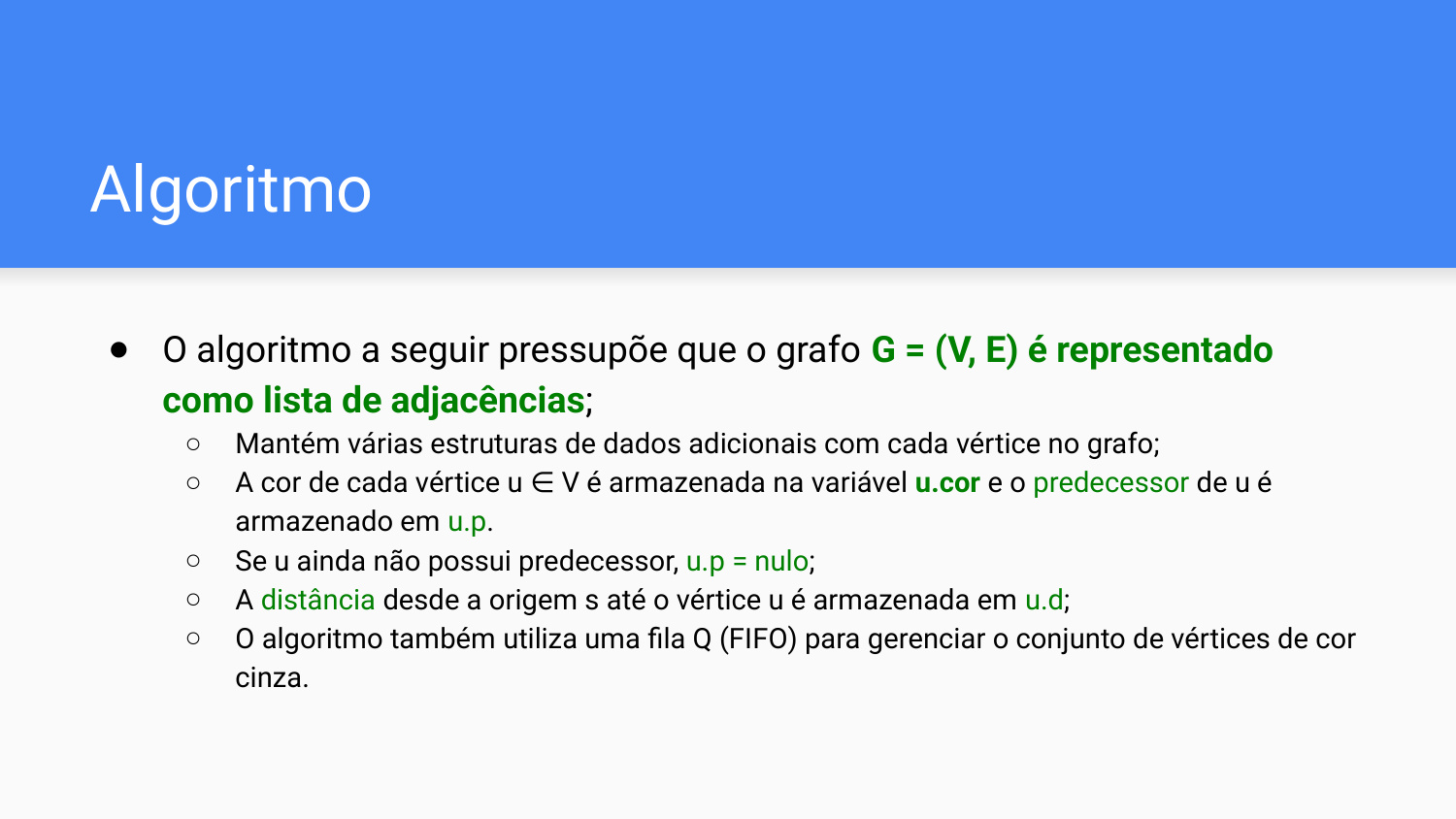

# Algoritmo
O algoritmo a seguir pressupõe que o grafo G = (V, E) é representado como lista de adjacências;
Mantém várias estruturas de dados adicionais com cada vértice no grafo;
A cor de cada vértice u ∈ V é armazenada na variável u.cor e o predecessor de u é armazenado em u.p.
Se u ainda não possui predecessor, u.p = nulo;
A distância desde a origem s até o vértice u é armazenada em u.d;
O algoritmo também utiliza uma fila Q (FIFO) para gerenciar o conjunto de vértices de cor cinza.